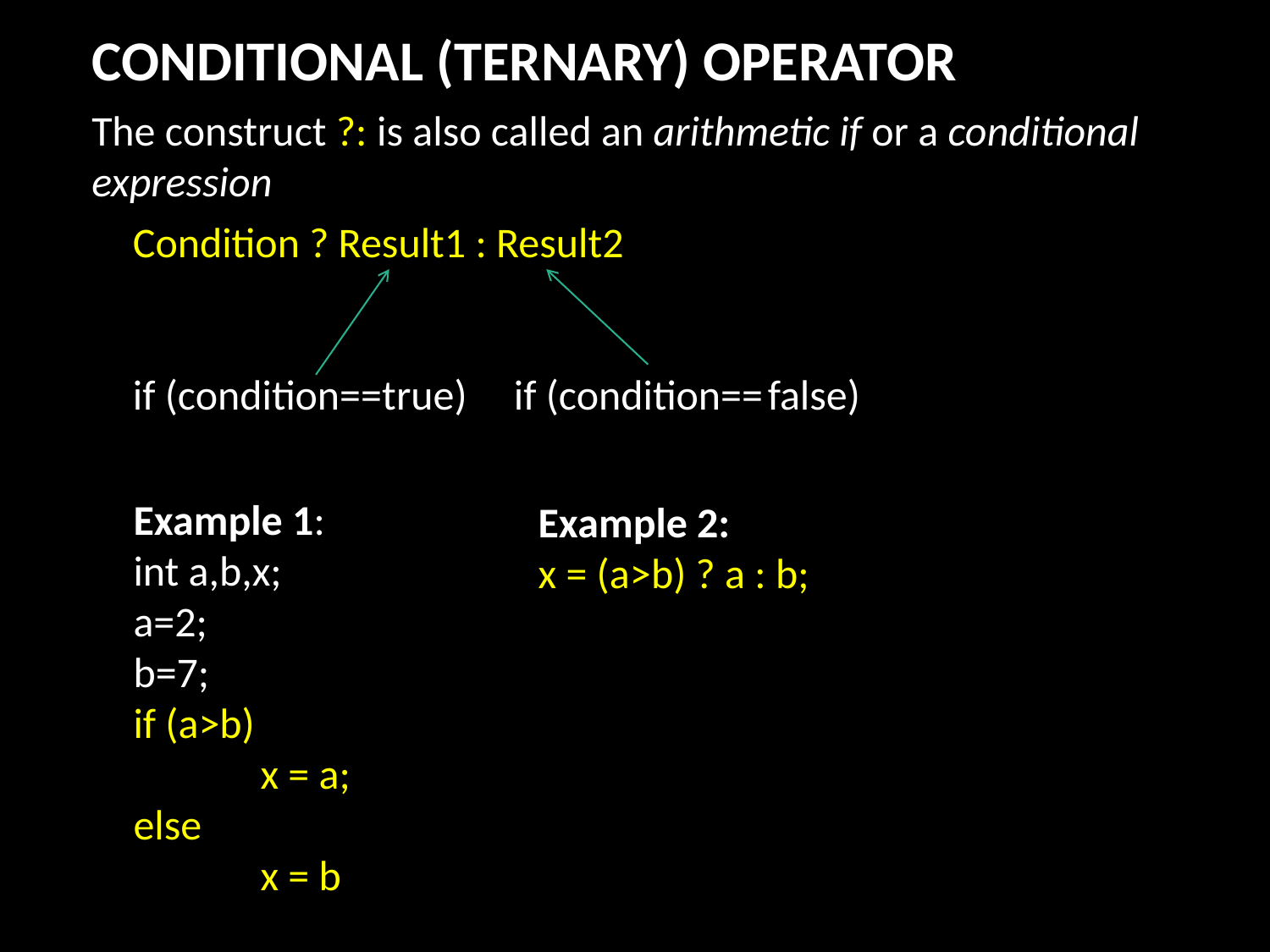

CONDITIONAL (TERNARY) OPERATOR
The construct ?: is also called an arithmetic if or a conditional
expression
Condition ? Result1 : Result2

if (condition==true)	if (condition==	false)
Example 1:
int a,b,x;
a=2;
b=7;
if (a>b)
	x = a;
else
	x = b
Example 2:
x = (a>b) ? a : b;